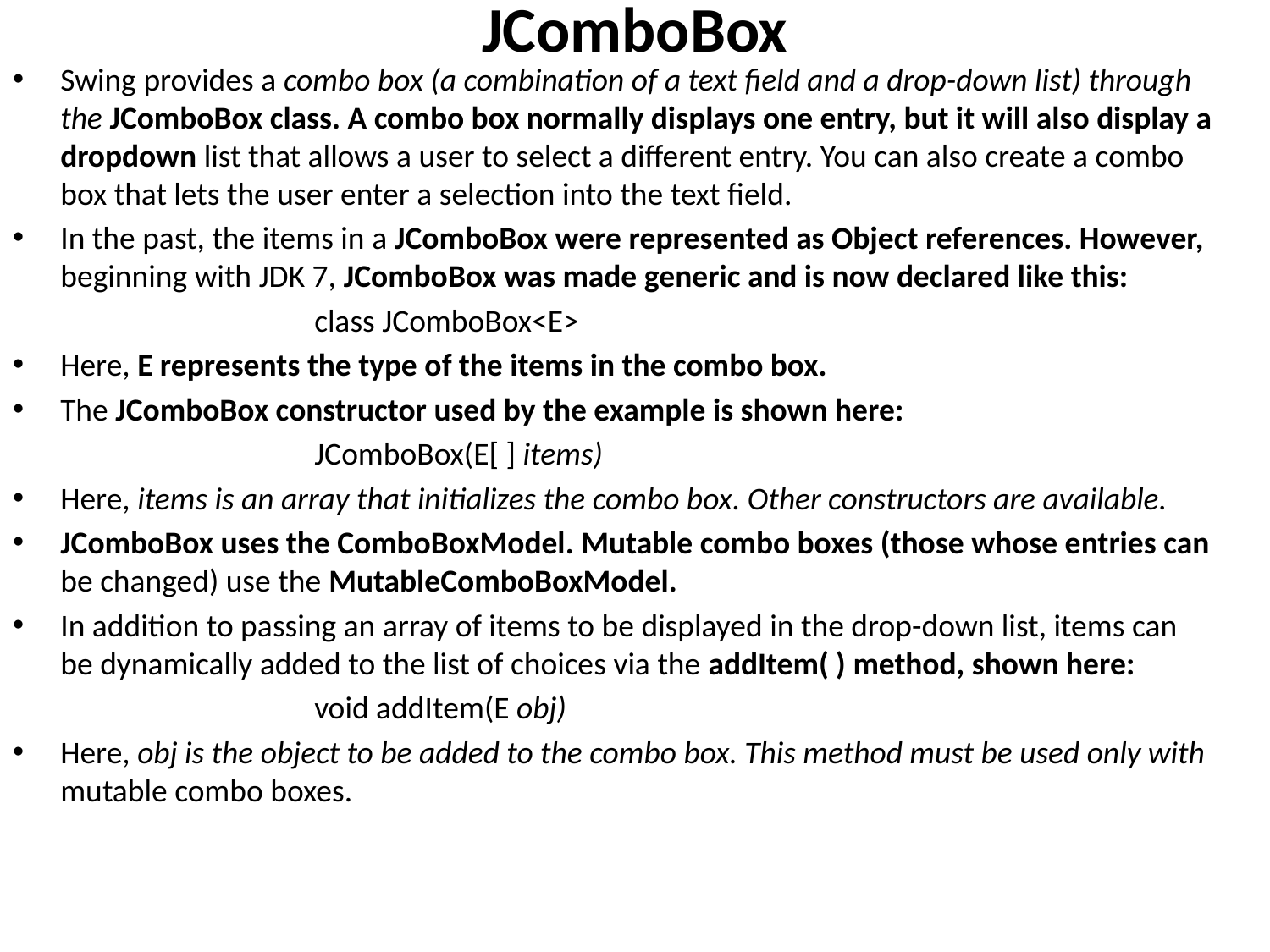

# JComboBox
Swing provides a combo box (a combination of a text field and a drop-down list) through the JComboBox class. A combo box normally displays one entry, but it will also display a dropdown list that allows a user to select a different entry. You can also create a combo box that lets the user enter a selection into the text field.
In the past, the items in a JComboBox were represented as Object references. However, beginning with JDK 7, JComboBox was made generic and is now declared like this:
			class JComboBox<E>
Here, E represents the type of the items in the combo box.
The JComboBox constructor used by the example is shown here:
			JComboBox(E[ ] items)
Here, items is an array that initializes the combo box. Other constructors are available.
JComboBox uses the ComboBoxModel. Mutable combo boxes (those whose entries can be changed) use the MutableComboBoxModel.
In addition to passing an array of items to be displayed in the drop-down list, items can be dynamically added to the list of choices via the addItem( ) method, shown here:
			void addItem(E obj)
Here, obj is the object to be added to the combo box. This method must be used only with mutable combo boxes.